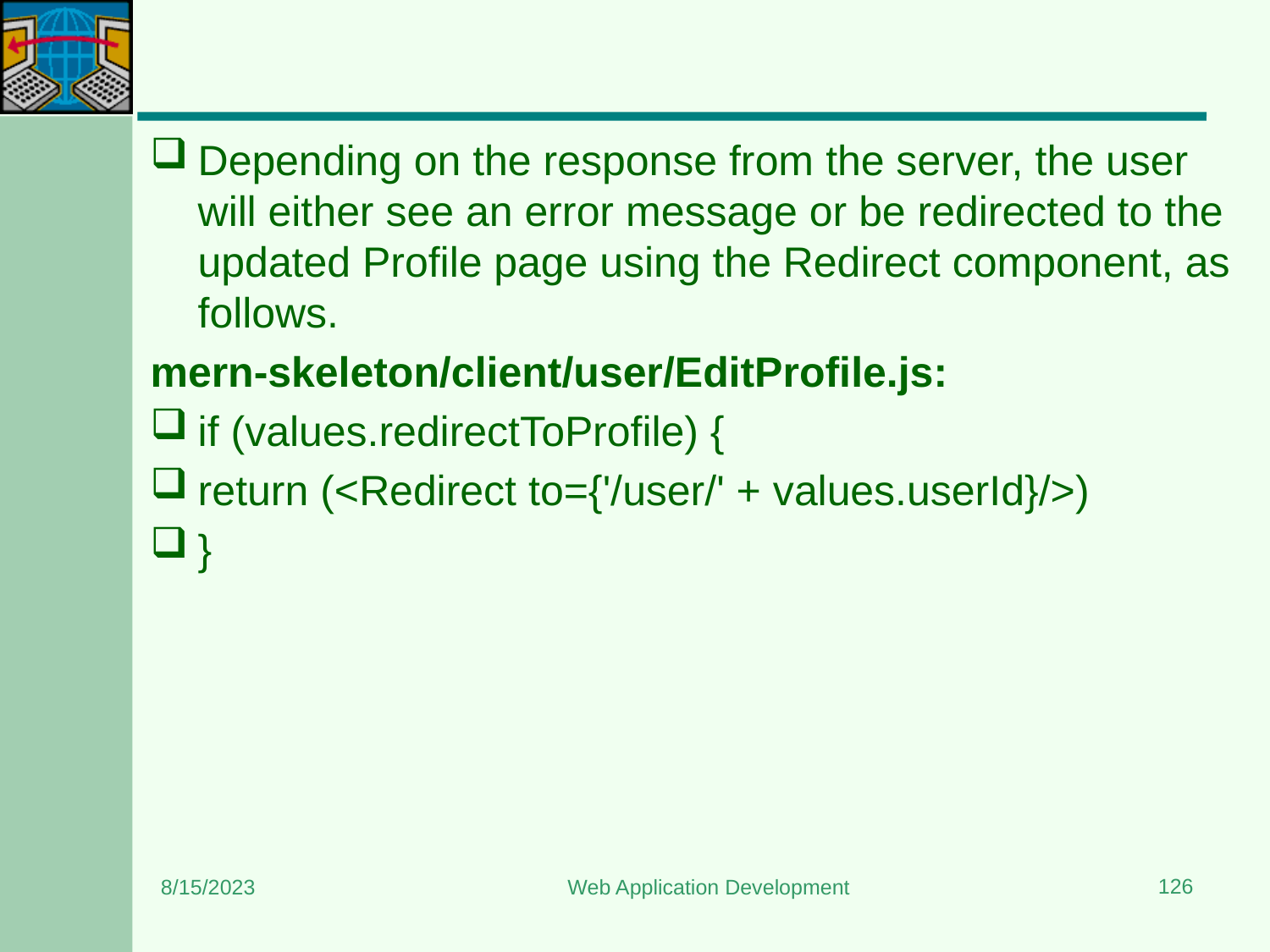

#
Depending on the response from the server, the user will either see an error message or be redirected to the updated Profile page using the Redirect component, as follows.
mern-skeleton/client/user/EditProfile.js:
if (values.redirectToProfile) {
return (<Redirect to={'/user/' + values.userId}/>)
}
126
8/15/2023
Web Application Development